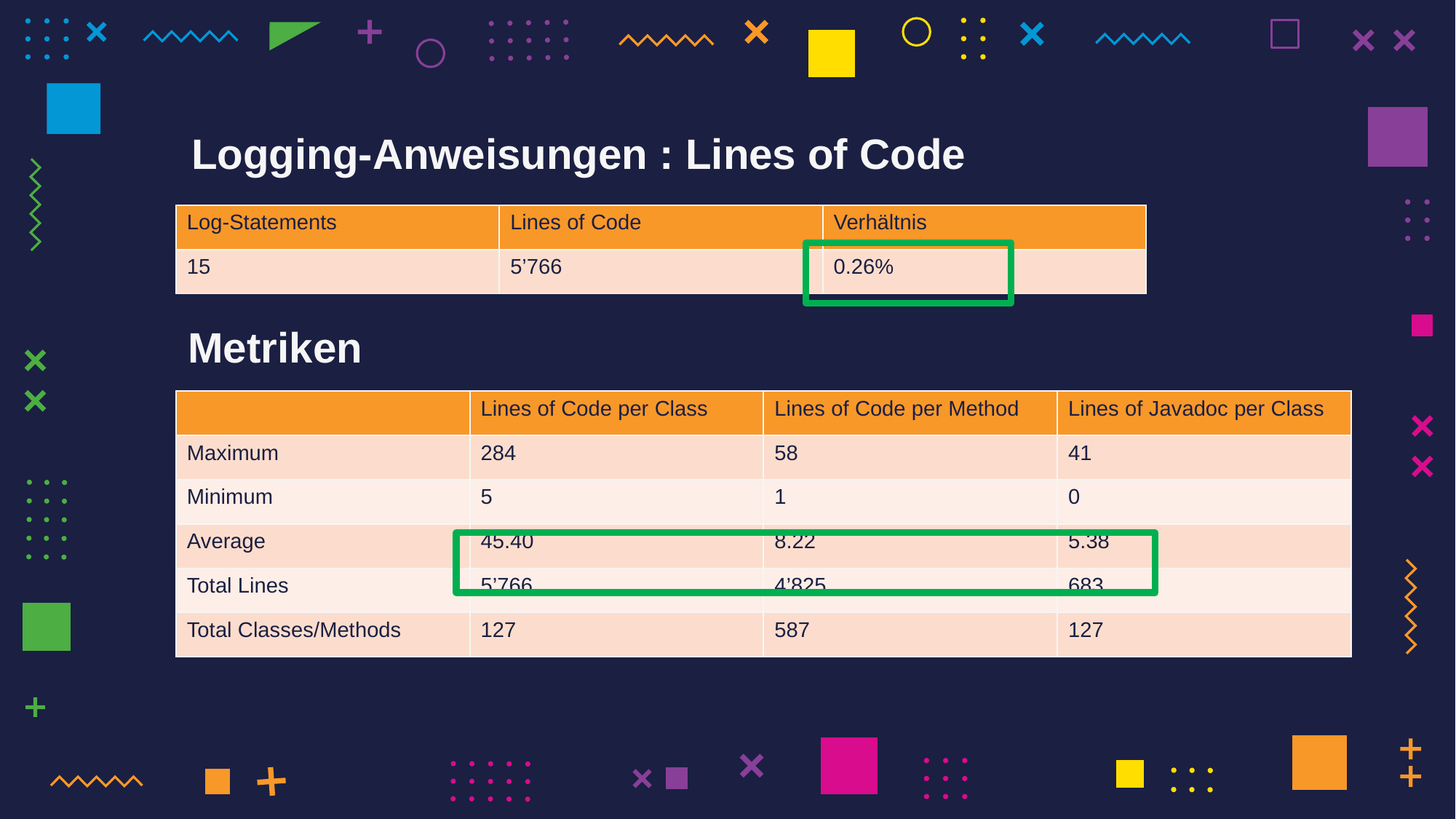

Logging-Anweisungen : Lines of Code
| Log-Statements | Lines of Code | Verhältnis |
| --- | --- | --- |
| 15 | 5’766 | 0.26% |

Metriken
|  | Lines of Code per Class | Lines of Code per Method | Lines of Javadoc per Class |
| --- | --- | --- | --- |
| Maximum | 284 | 58 | 41 |
| Minimum | 5 | 1 | 0 |
| Average | 45.40 | 8.22 | 5.38 |
| Total Lines | 5’766 | 4’825 | 683 |
| Total Classes/Methods | 127 | 587 | 127 |